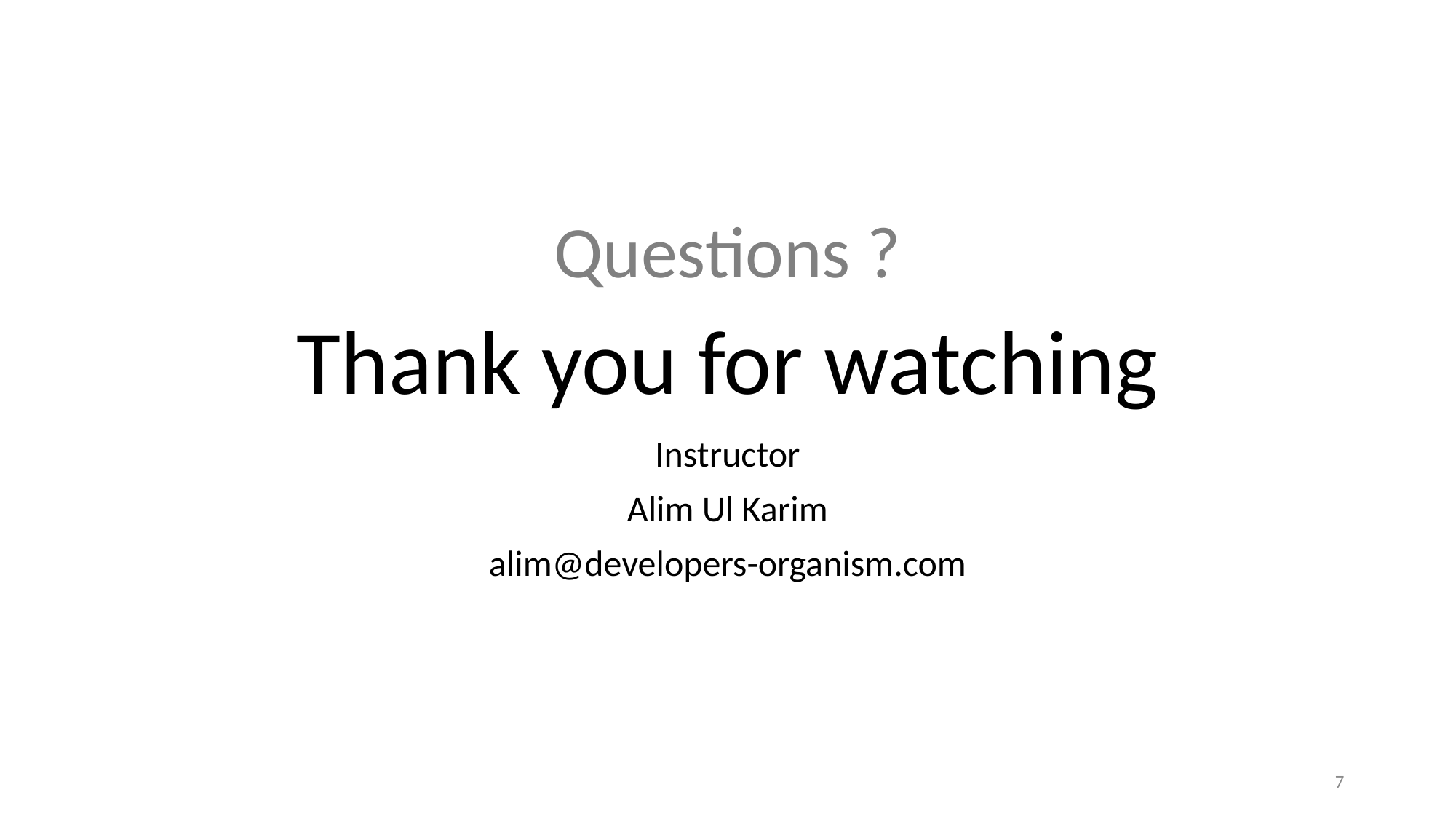

# Thank you for watching
Questions ?
Instructor
Alim Ul Karim
alim@developers-organism.com

7